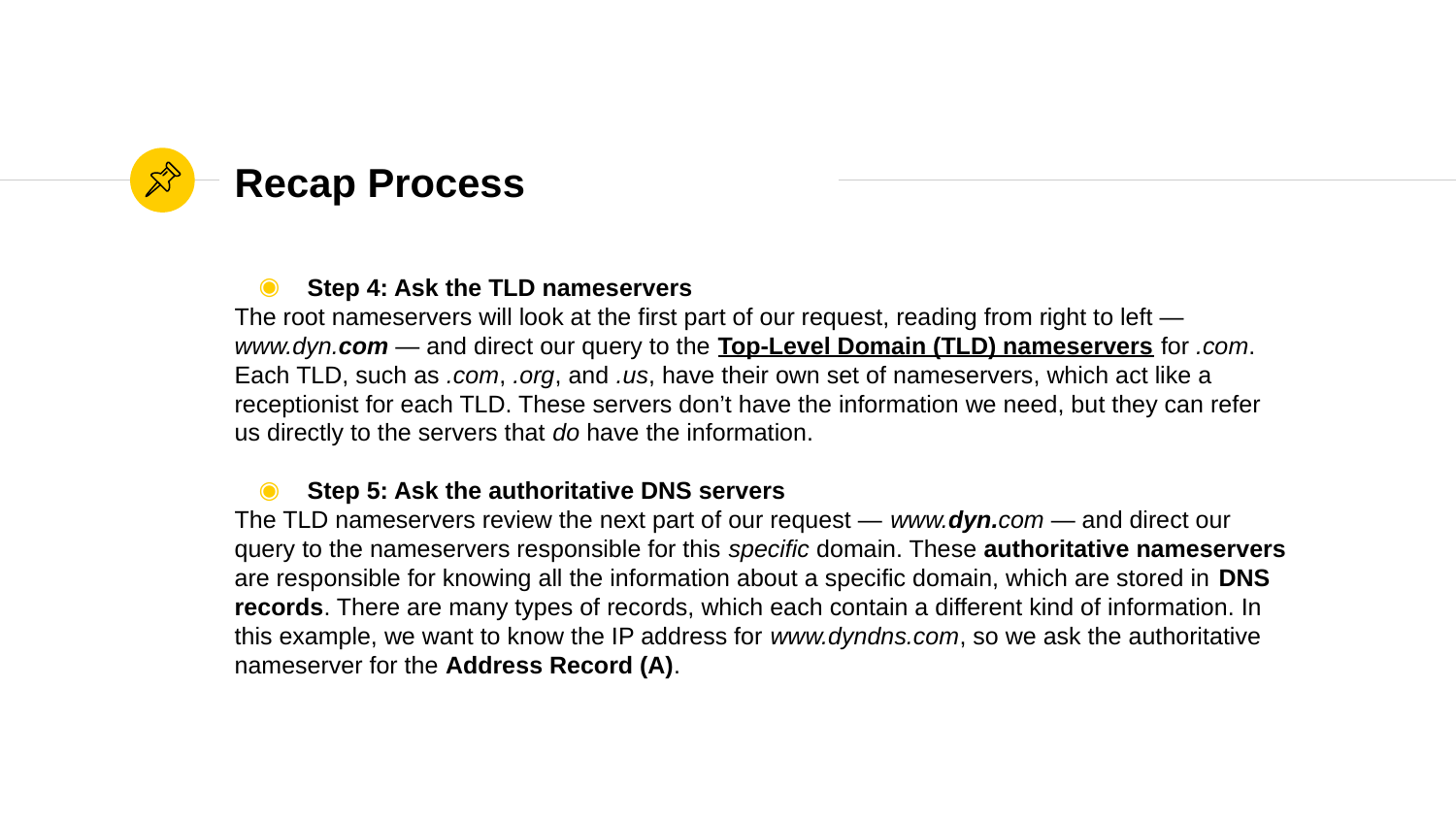

# Recap Process

Step 4: Ask the TLD nameservers
The root nameservers will look at the first part of our request, reading from right to left — www.dyn.com — and direct our query to the Top-Level Domain (TLD) nameservers for .com. Each TLD, such as .com, .org, and .us, have their own set of nameservers, which act like a receptionist for each TLD. These servers don’t have the information we need, but they can refer us directly to the servers that do have the information.

Step 5: Ask the authoritative DNS servers
The TLD nameservers review the next part of our request — www.dyn.com — and direct our query to the nameservers responsible for this specific domain. These authoritative nameservers are responsible for knowing all the information about a specific domain, which are stored in DNS records. There are many types of records, which each contain a different kind of information. In this example, we want to know the IP address for www.dyndns.com, so we ask the authoritative nameserver for the Address Record (A).